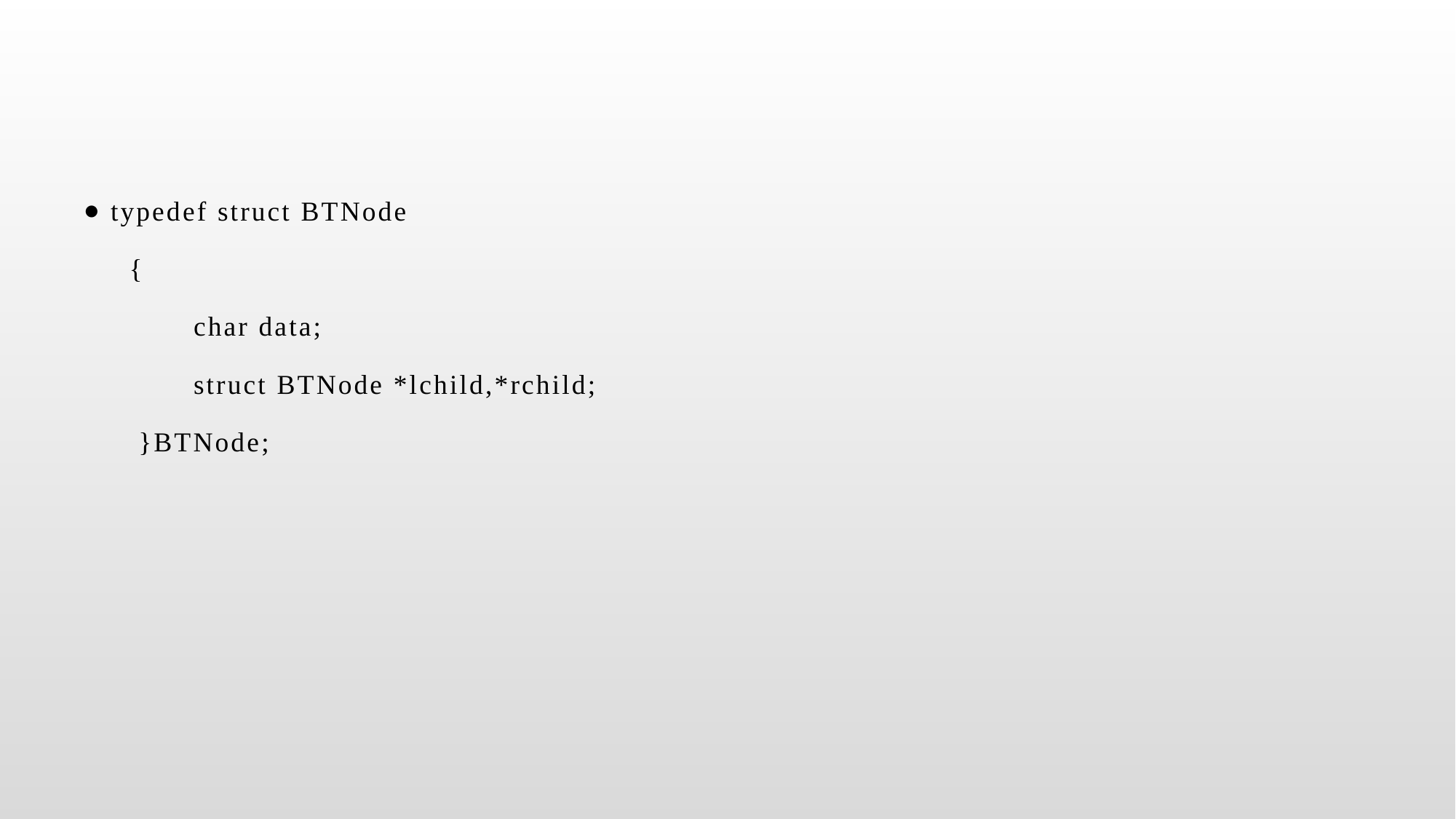

#
typedef struct BTNode
     {
            char data;
            struct BTNode *lchild,*rchild;
      }BTNode;